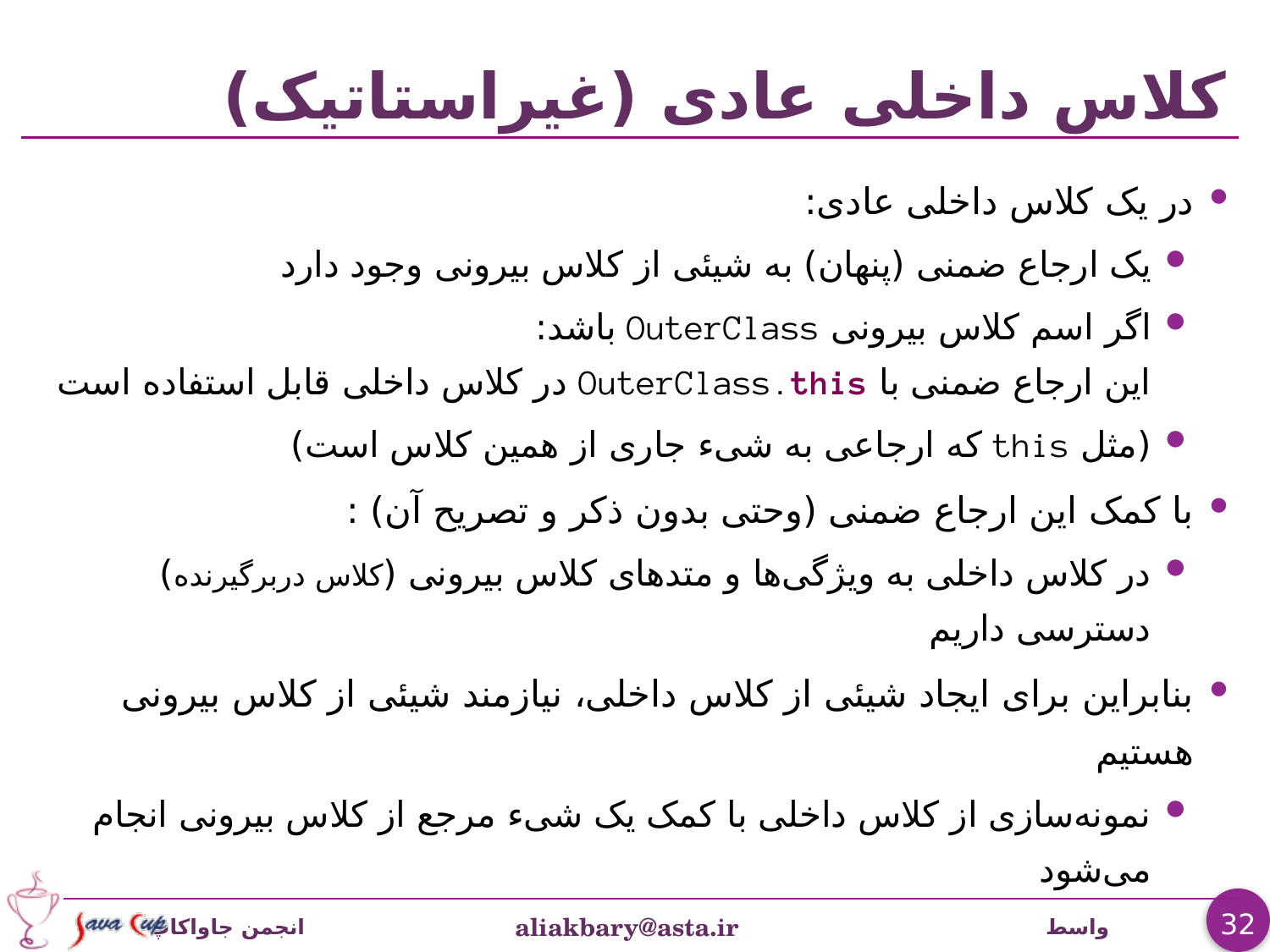

# کلاس داخلی عادی (غیراستاتیک)
در یک کلاس داخلی عادی:
یک ارجاع ضمنی (پنهان) به شیئی از کلاس بیرونی وجود دارد
اگر اسم کلاس بیرونی OuterClass باشد:
این ارجاع ضمنی با OuterClass.this در کلاس داخلی قابل استفاده است
(مثل this که ارجاعی به شیء جاری از همین کلاس است)
با کمک این ارجاع ضمنی (وحتی بدون ذکر و تصریح آن) :
در کلاس داخلی به ويژگی‌ها و متدهای کلاس بیرونی (کلاس دربرگیرنده) دسترسی داریم
بنابراین برای ایجاد شیئی از کلاس داخلی، نیازمند شیئی از کلاس بیرونی هستیم
نمونه‌سازی از کلاس داخلی با کمک یک شیء مرجع از کلاس بیرونی انجام می‌شود